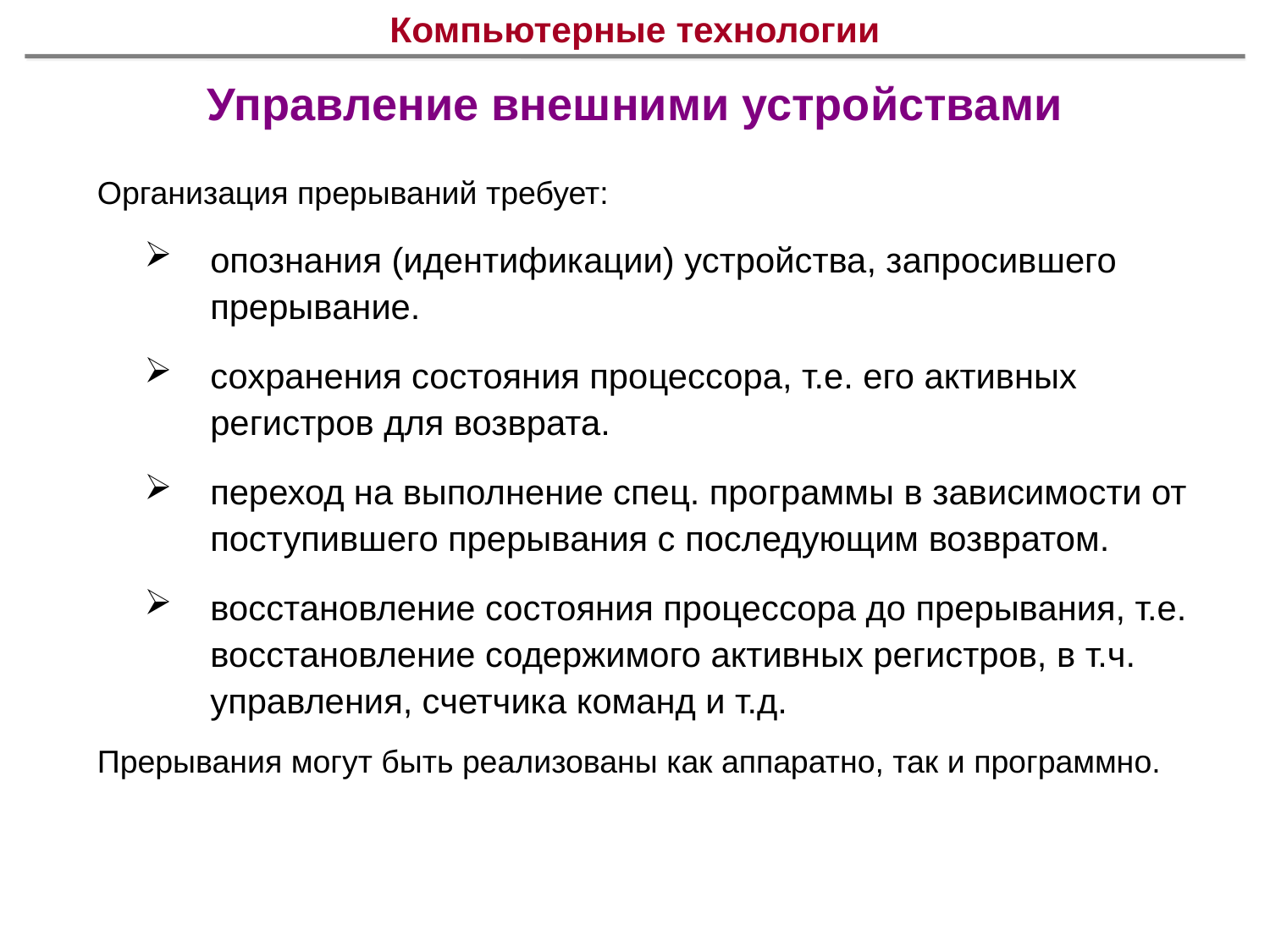

# Компьютерные технологии

Управление внешними устройствами
Организация прерываний требует:
опознания (идентификации) устройства, запросившего прерывание.
сохранения состояния процессора, т.е. его активных регистров для возврата.
переход на выполнение спец. программы в зависимости от поступившего прерывания с последующим возвратом.
восстановление состояния процессора до прерывания, т.е. восстановление содержимого активных регистров, в т.ч. управления, счетчика команд и т.д.
Прерывания могут быть реализованы как аппаратно, так и программно.